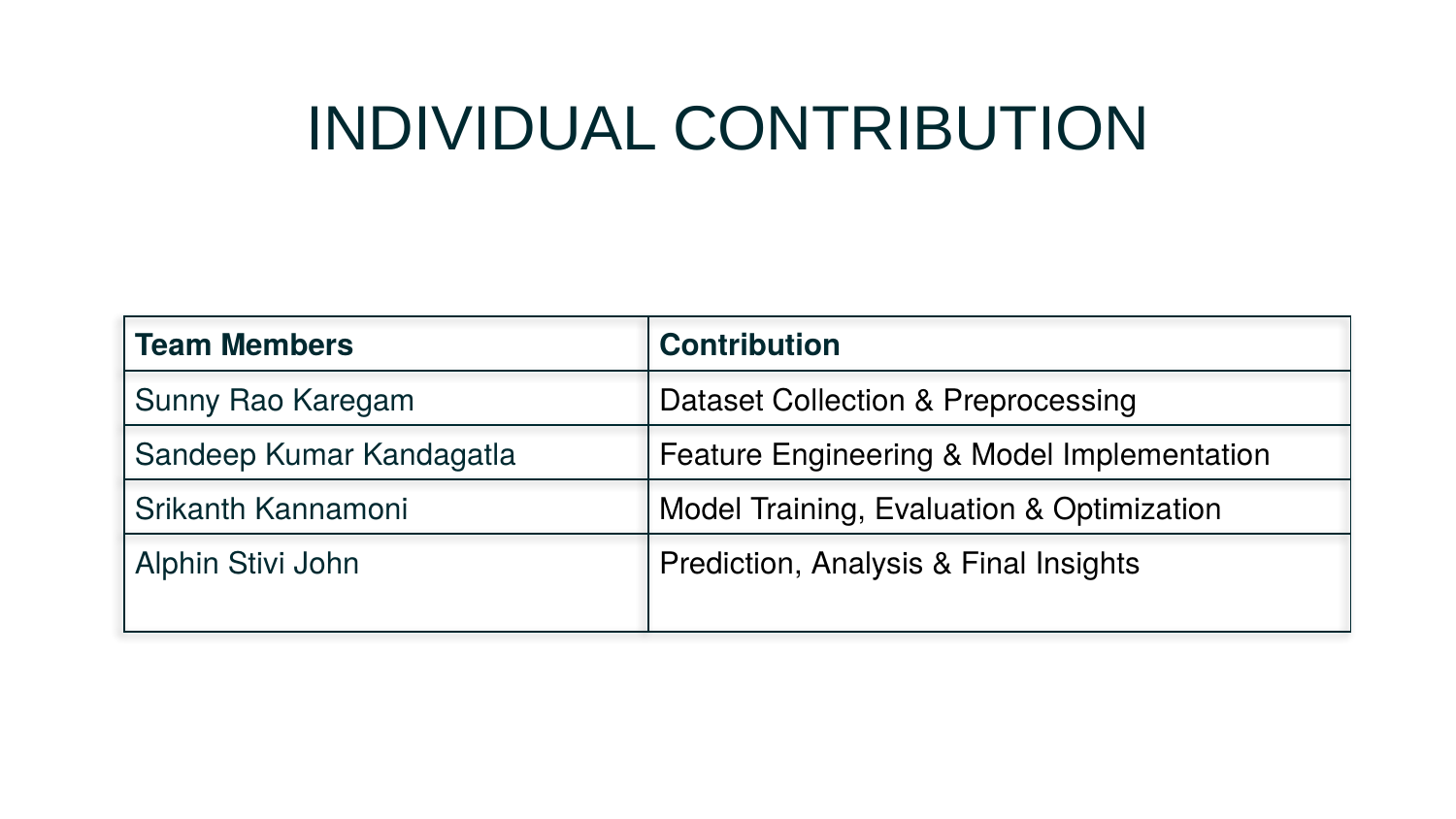

INDIVIDUAL CONTRIBUTION
| Team Members | Contribution |
| --- | --- |
| Sunny Rao Karegam | Dataset Collection & Preprocessing |
| Sandeep Kumar Kandagatla | Feature Engineering & Model Implementation |
| Srikanth Kannamoni | Model Training, Evaluation & Optimization |
| Alphin Stivi John | Prediction, Analysis & Final Insights |